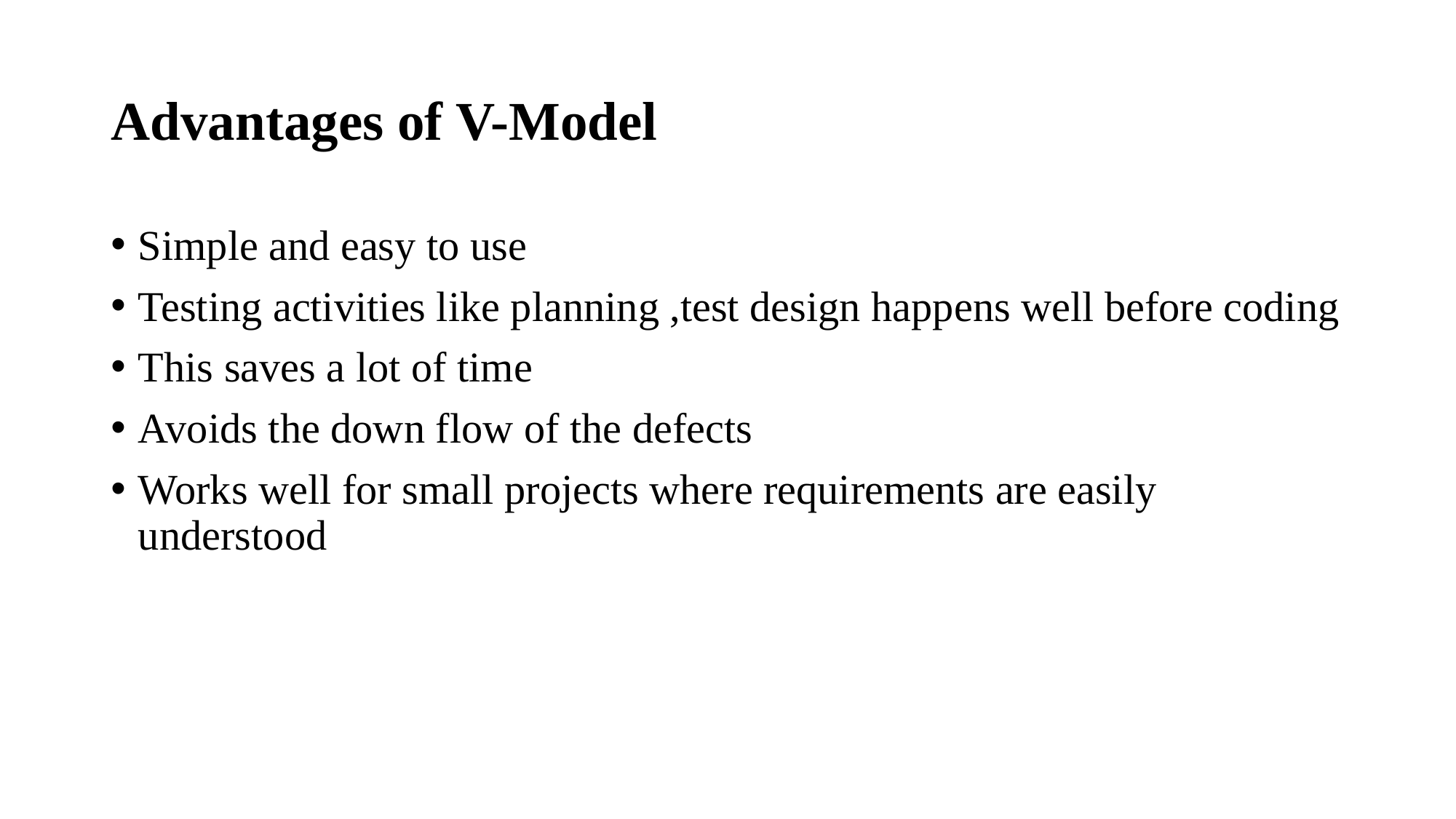

# Advantages of V-Model
Simple and easy to use
Testing activities like planning ,test design happens well before coding
This saves a lot of time
Avoids the down flow of the defects
Works well for small projects where requirements are easily understood